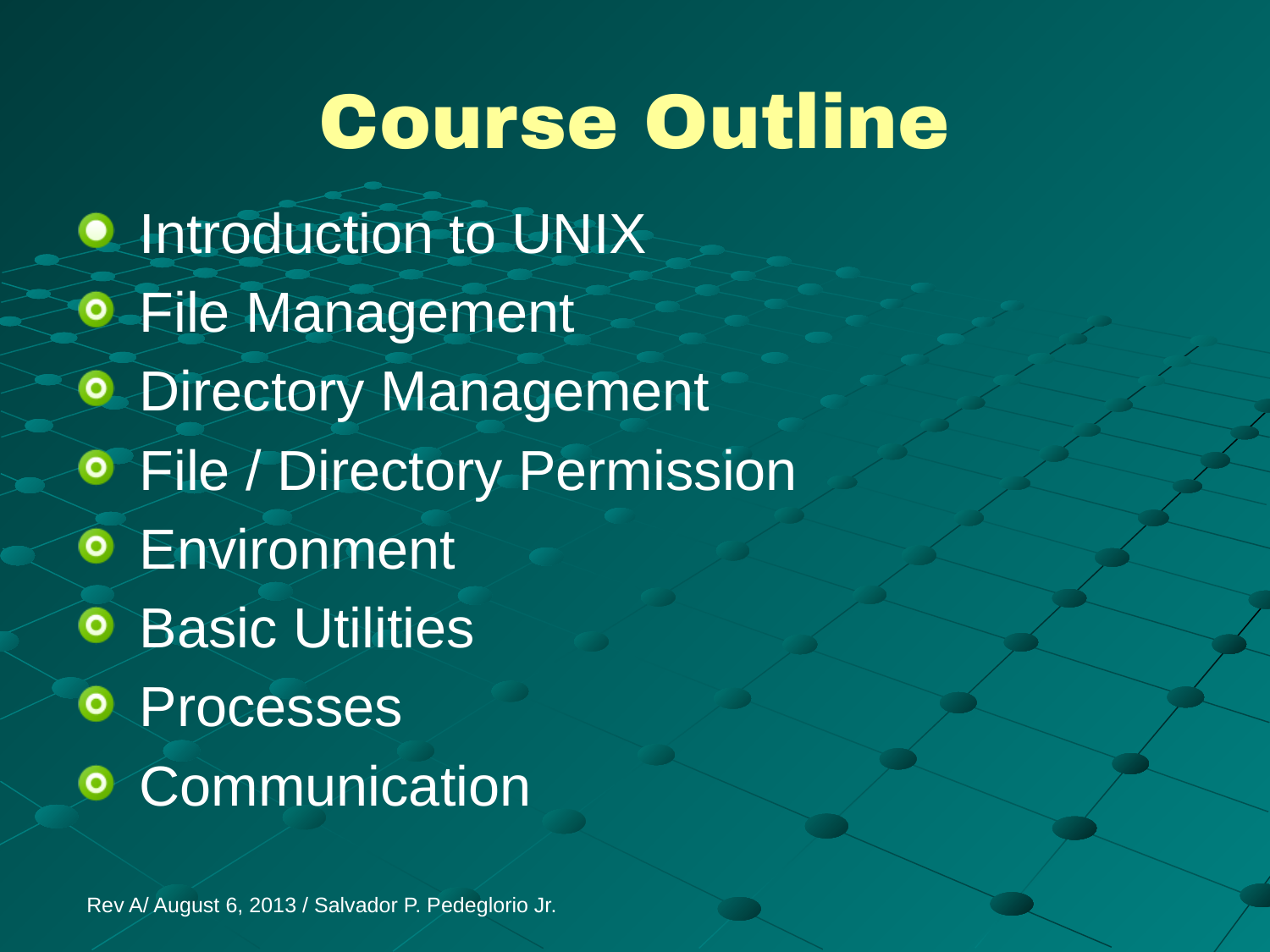

# Course Outline
 Introduction to UNIX
 File Management
 Directory Management
 File / Directory Permission
 Environment
 Basic Utilities
 Processes
 Communication
Rev A/ August 6, 2013 / Salvador P. Pedeglorio Jr.